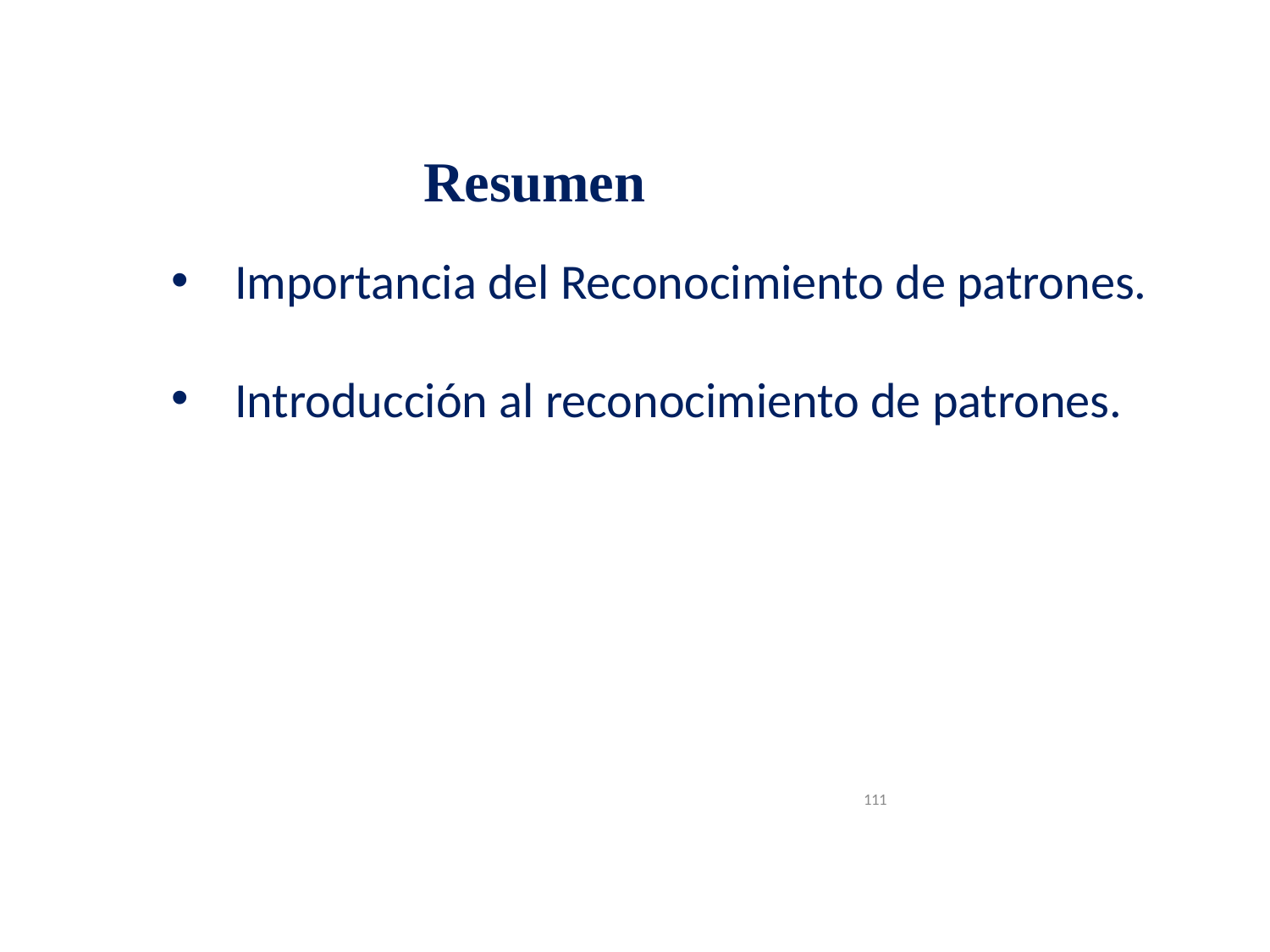

# Resumen
Importancia del Reconocimiento de patrones.

Introducción al reconocimiento de patrones.
111